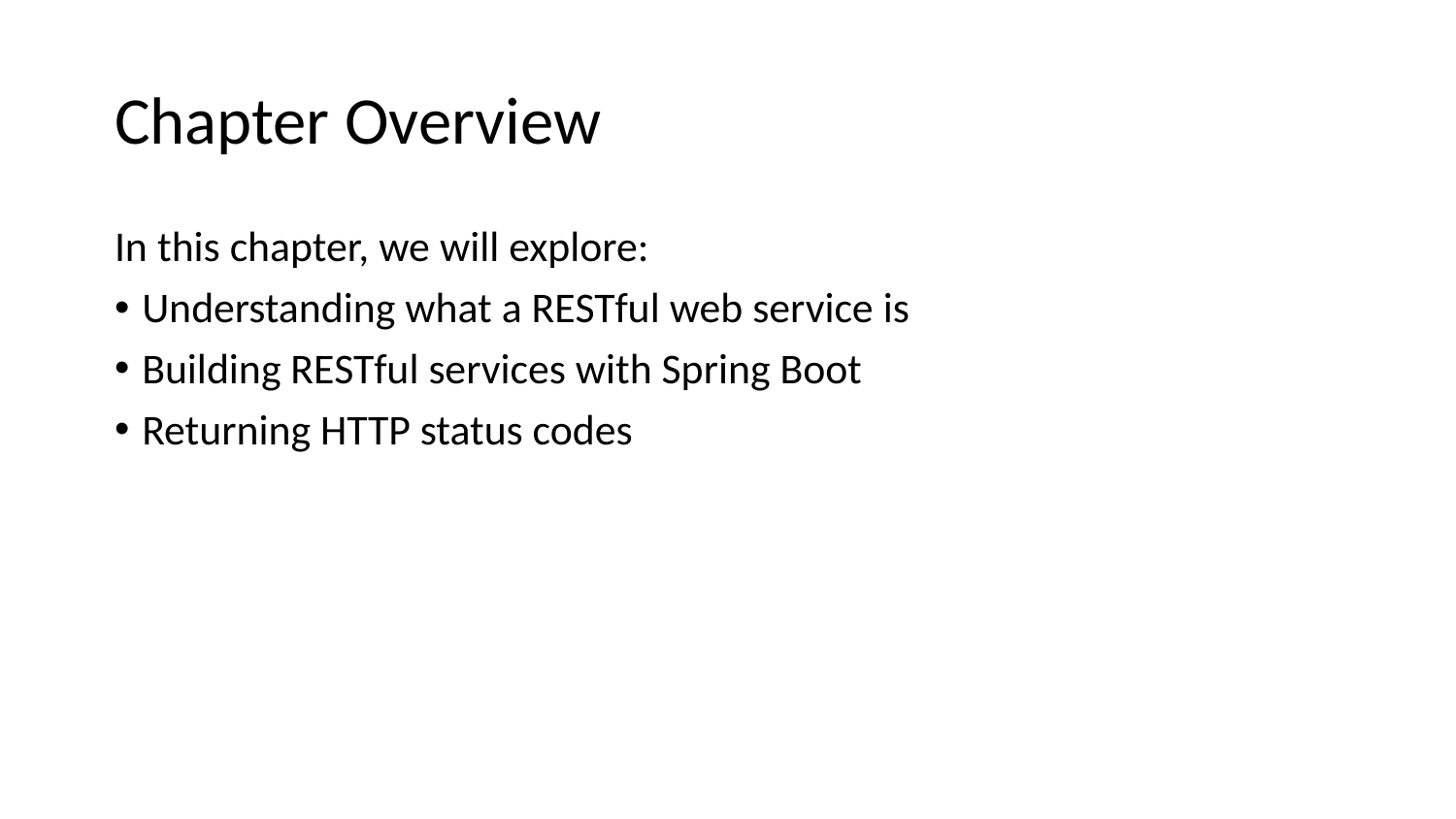

# Chapter Overview
In this chapter, we will explore:
Understanding what a RESTful web service is
Building RESTful services with Spring Boot
Returning HTTP status codes